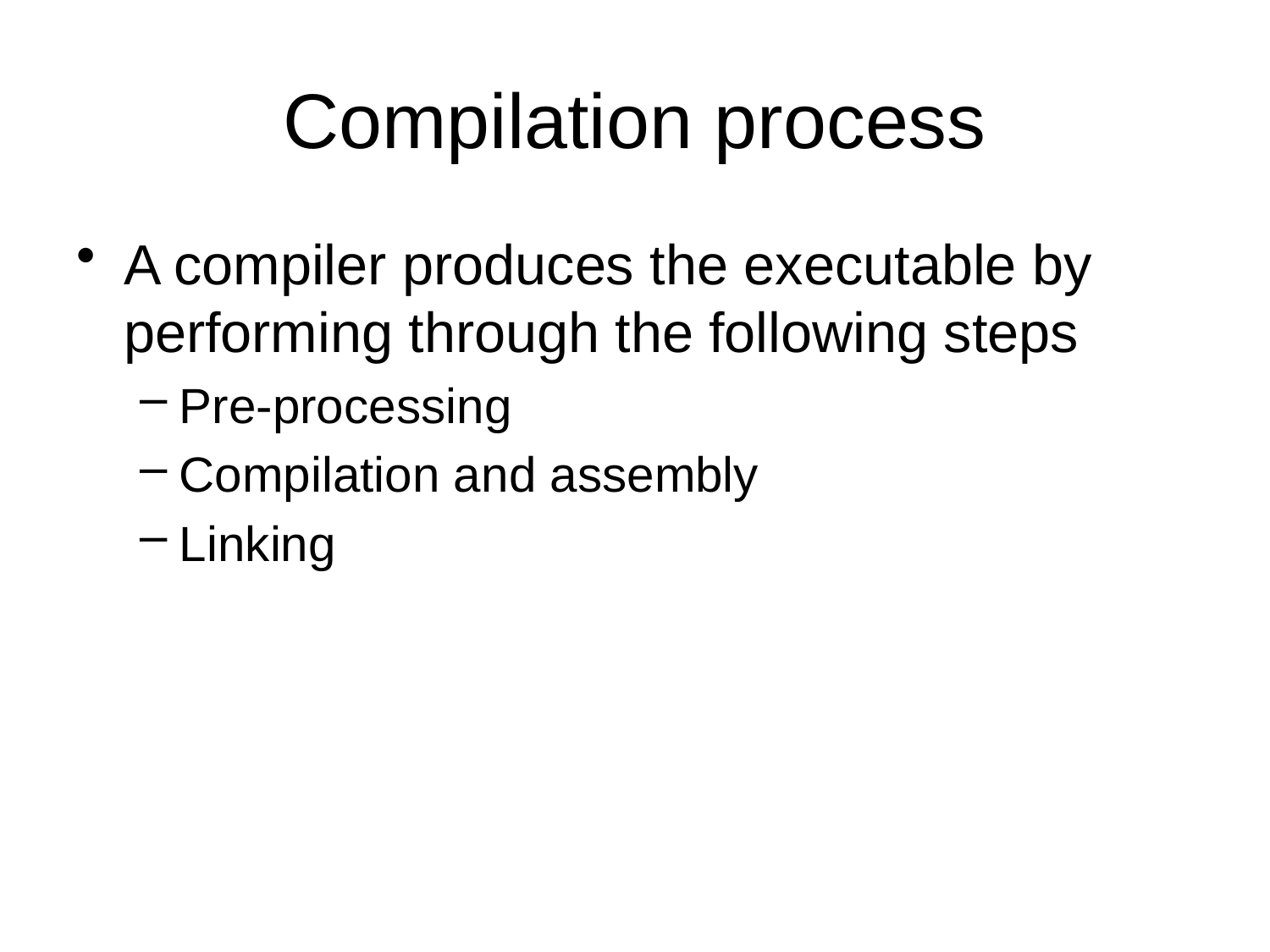

# Compilation process
A compiler produces the executable by performing through the following steps
Pre-processing
Compilation and assembly
Linking